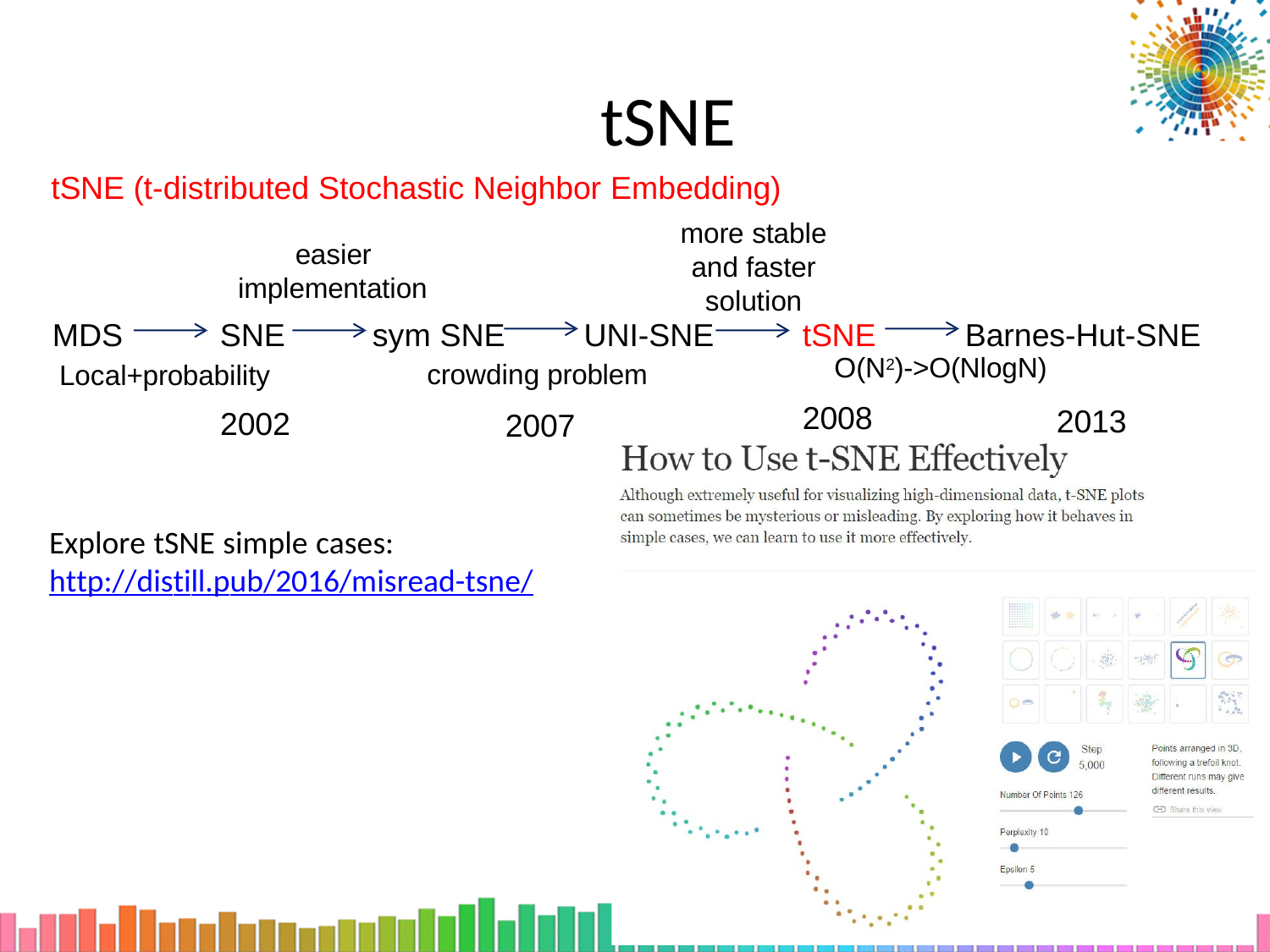

# tSNE
tSNE (t-distributed Stochastic Neighbor Embedding)
more stable and faster solution
easier implementation
MDS	SNE
Local+probability
2002
sym SNE	UNI-SNE
crowding problem
2007
tSNE
Barnes-Hut-SNE

O(N2)->O(NlogN)
2008
2013

Explore tSNE simple cases:
http://distill.pub/2016/misread-tsne/